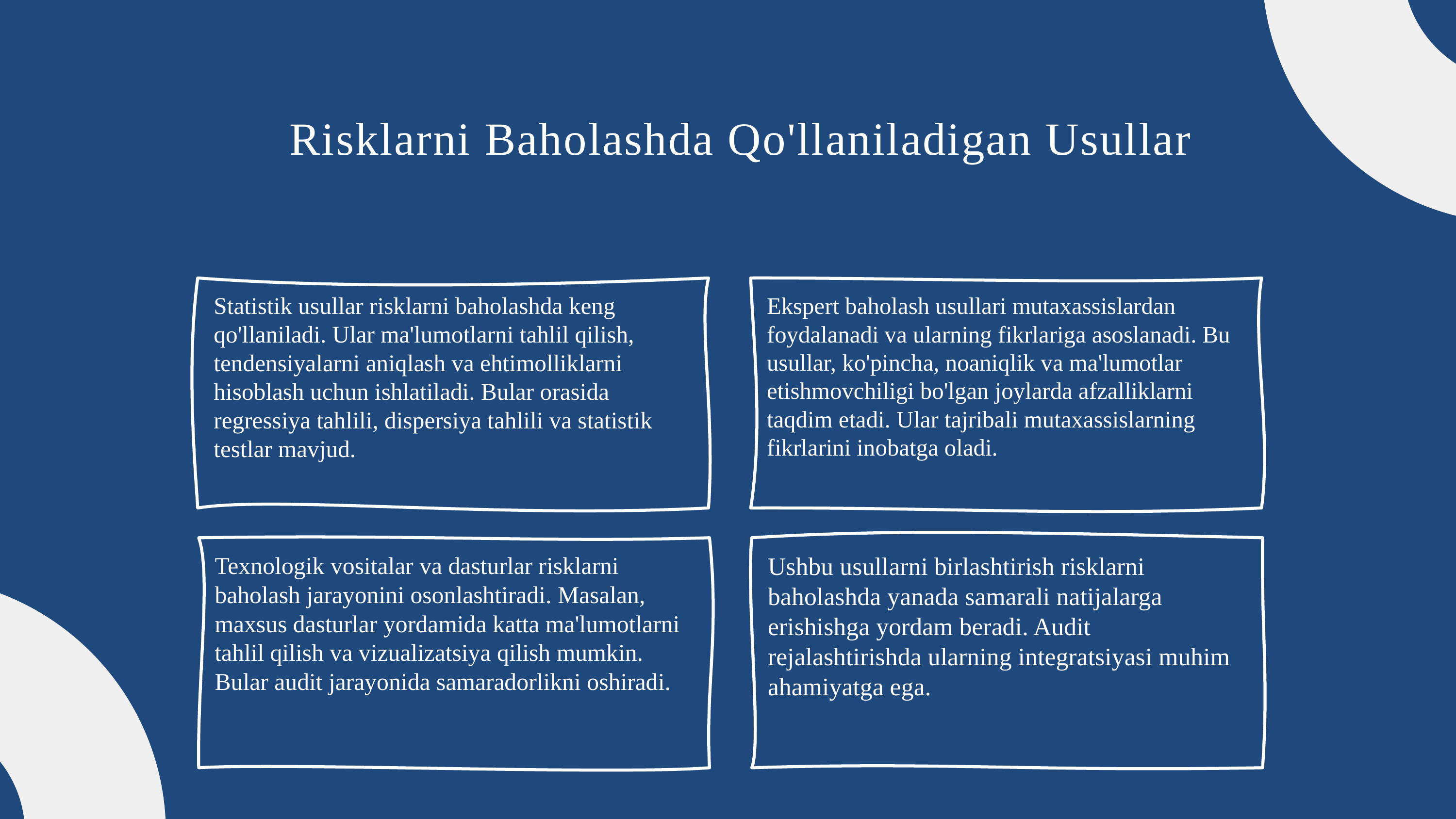

# Risklarni Baholashda Qo'llaniladigan Usullar
Statistik usullar risklarni baholashda keng qo'llaniladi. Ular ma'lumotlarni tahlil qilish, tendensiyalarni aniqlash va ehtimolliklarni hisoblash uchun ishlatiladi. Bular orasida regressiya tahlili, dispersiya tahlili va statistik testlar mavjud.
Ekspert baholash usullari mutaxassislardan foydalanadi va ularning fikrlariga asoslanadi. Bu usullar, ko'pincha, noaniqlik va ma'lumotlar etishmovchiligi bo'lgan joylarda afzalliklarni taqdim etadi. Ular tajribali mutaxassislarning fikrlarini inobatga oladi.
Texnologik vositalar va dasturlar risklarni baholash jarayonini osonlashtiradi. Masalan, maxsus dasturlar yordamida katta ma'lumotlarni tahlil qilish va vizualizatsiya qilish mumkin. Bular audit jarayonida samaradorlikni oshiradi.
Ushbu usullarni birlashtirish risklarni baholashda yanada samarali natijalarga erishishga yordam beradi. Audit rejalashtirishda ularning integratsiyasi muhim ahamiyatga ega.